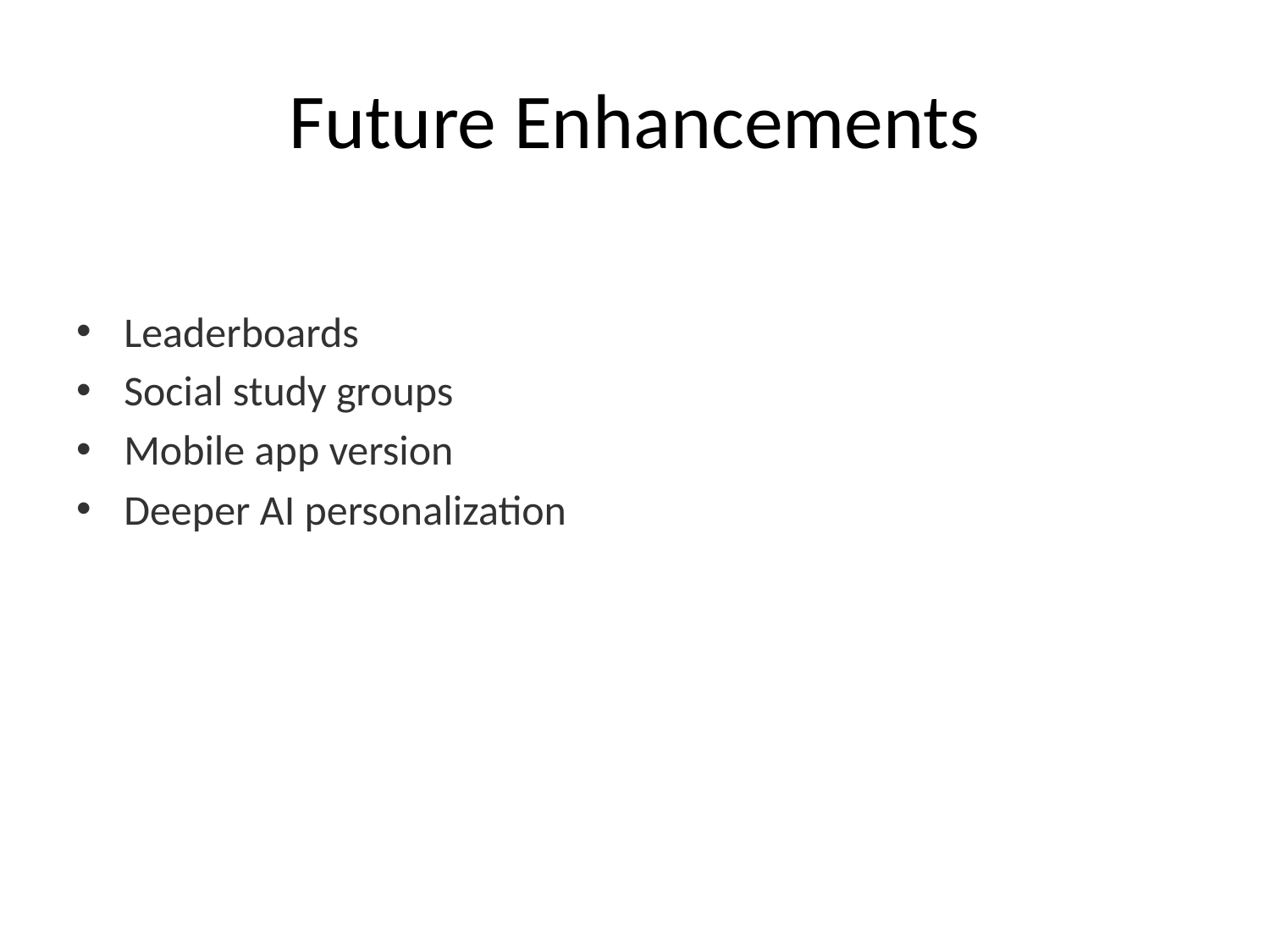

# Future Enhancements

Leaderboards
Social study groups
Mobile app version
Deeper AI personalization